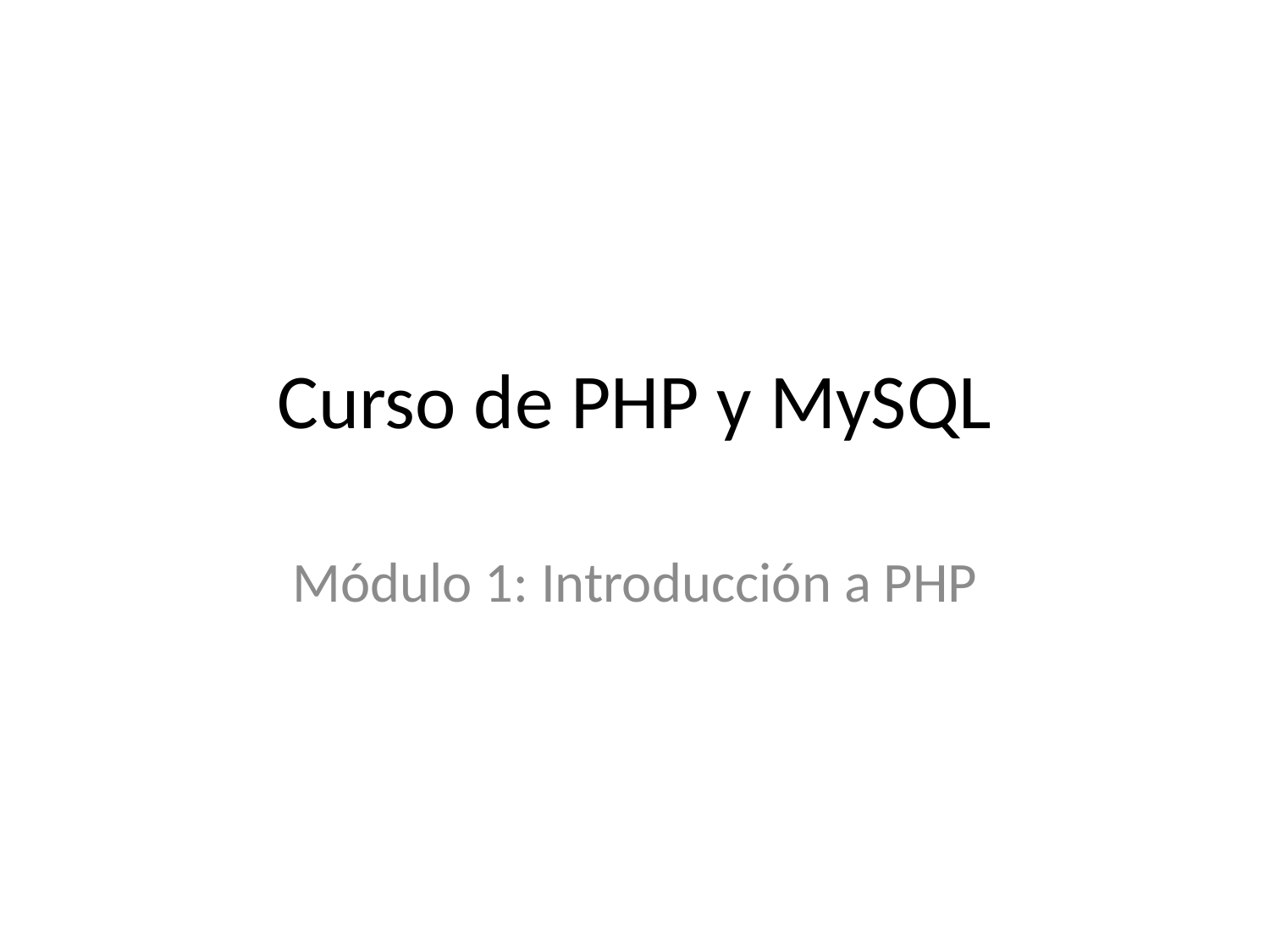

# Curso de PHP y MySQL
Módulo 1: Introducción a PHP